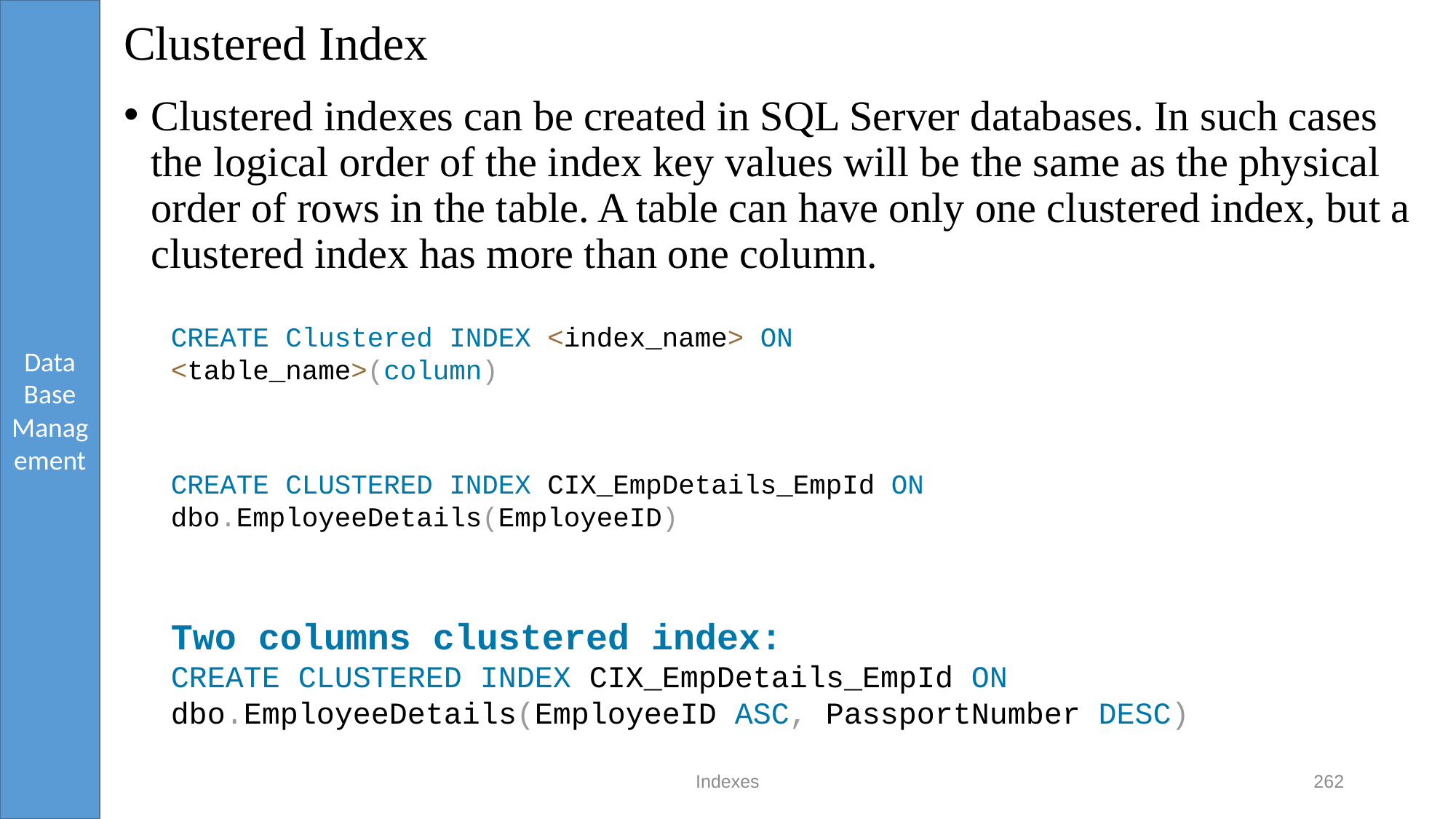

# Clustered Index
Clustered indexes can be created in SQL Server databases. In such cases the logical order of the index key values will be the same as the physical order of rows in the table. A table can have only one clustered index, but a clustered index has more than one column.

CREATE Clustered INDEX <index_name> ON <table_name>(column)
CREATE CLUSTERED INDEX CIX_EmpDetails_EmpId ON dbo.EmployeeDetails(EmployeeID)
Two columns clustered index:
CREATE CLUSTERED INDEX CIX_EmpDetails_EmpId ON dbo.EmployeeDetails(EmployeeID ASC, PassportNumber DESC)
Indexes
262